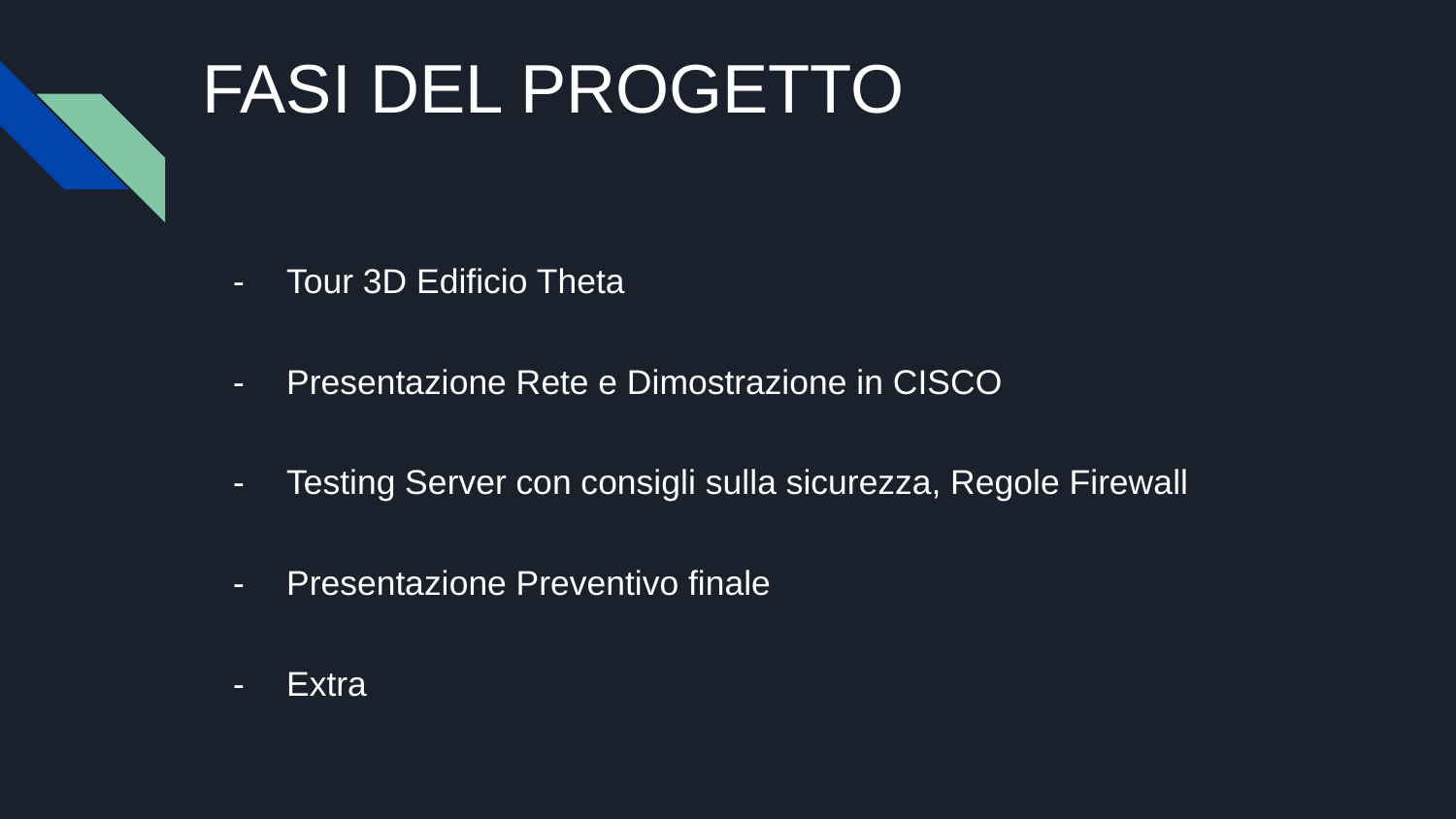

# FASI DEL PROGETTO
Tour 3D Edificio Theta

Presentazione Rete e Dimostrazione in CISCO

Testing Server con consigli sulla sicurezza, Regole Firewall

Presentazione Preventivo finale

Extra